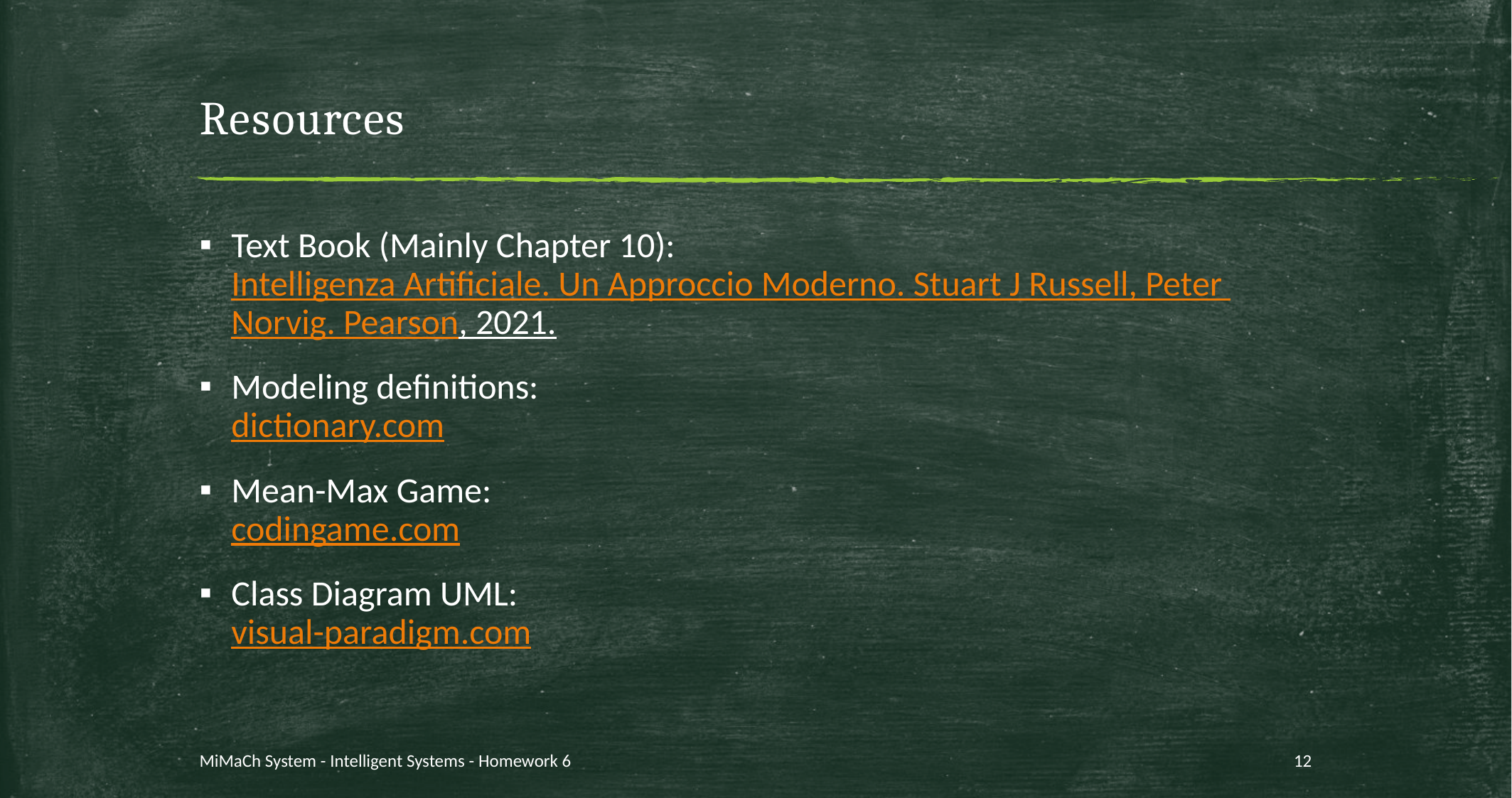

# Resources
Text Book (Mainly Chapter 10):
Intelligenza Artificiale. Un Approccio Moderno. Stuart J Russell, Peter Norvig. Pearson, 2021.
Modeling definitions:
dictionary.com
Mean-Max Game:
codingame.com
Class Diagram UML:
visual-paradigm.com
MiMaCh System - Intelligent Systems - Homework 6
12